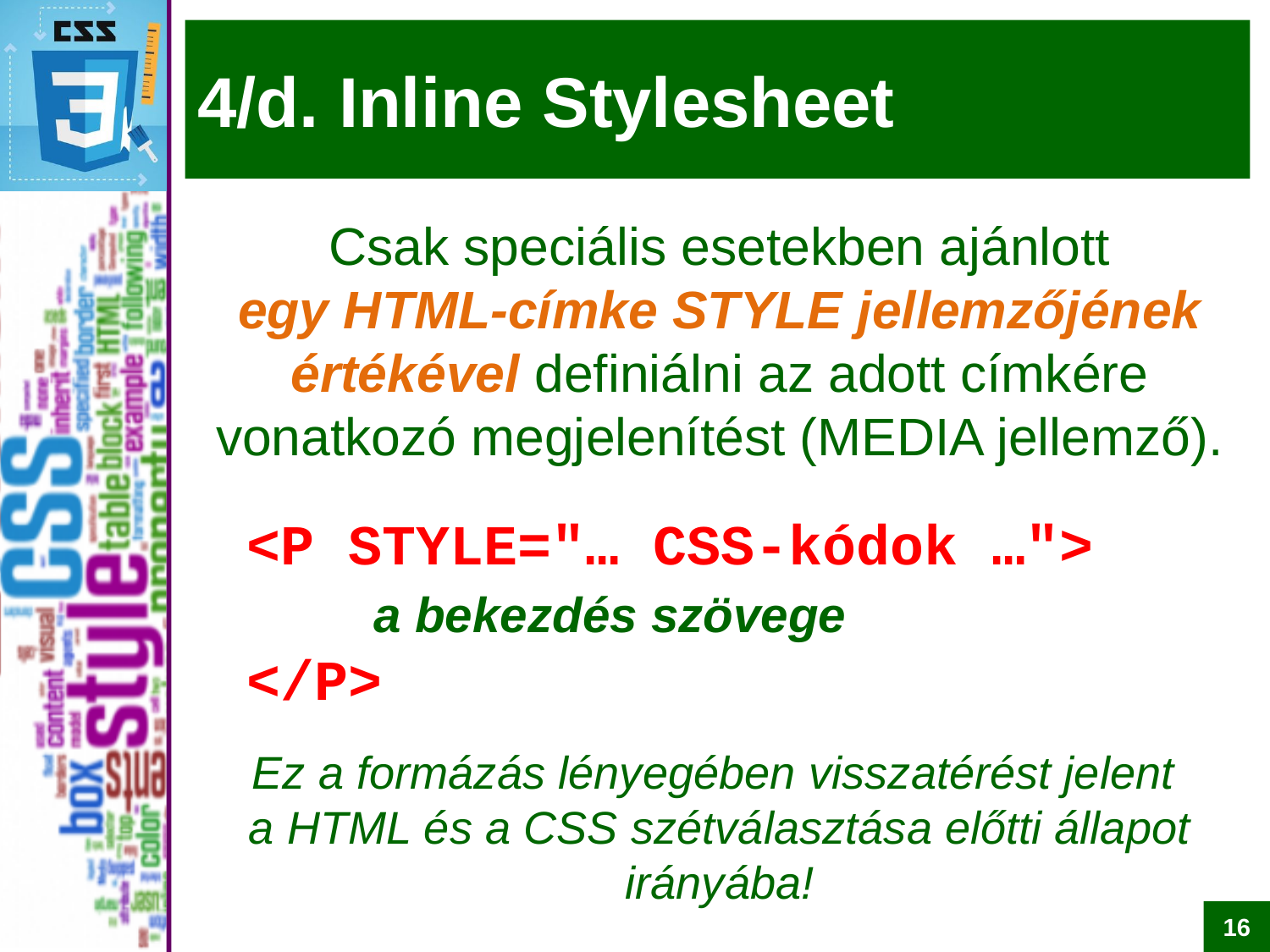

# 4/d. Inline Stylesheet
Csak speciális esetekben ajánlott
egy HTML-címke STYLE jellemzőjének értékével definiálni az adott címkére vonatkozó megjelenítést (MEDIA jellemző).
<P STYLE="… CSS-kódok …">
	a bekezdés szövege
</P>
Ez a formázás lényegében visszatérést jelent
a HTML és a CSS szétválasztása előtti állapot irányába!
16